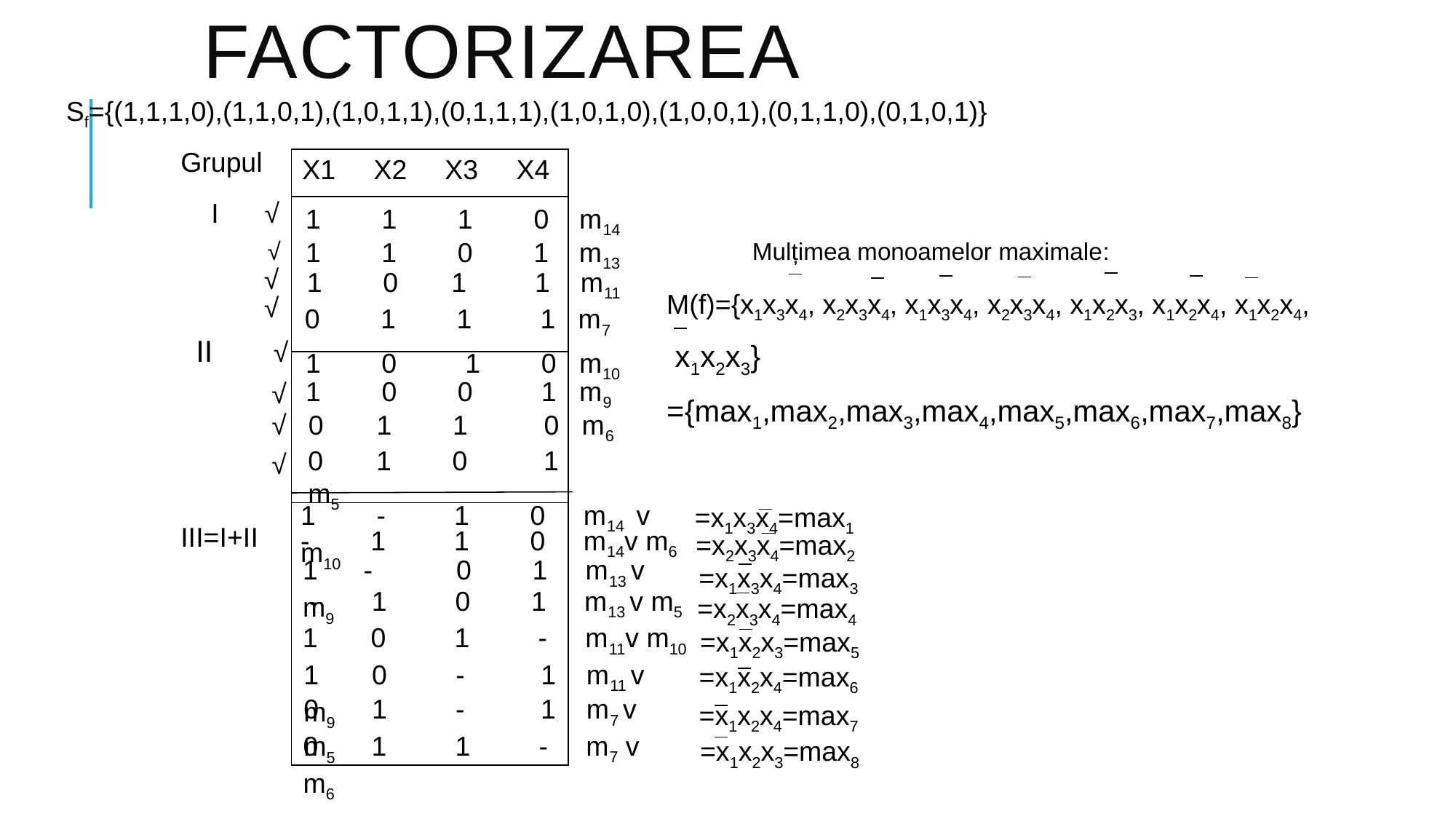

# fACTORIZAREA
Sf={(1,1,1,0),(1,1,0,1),(1,0,1,1),(0,1,1,1),(1,0,1,0),(1,0,0,1),(0,1,1,0),(0,1,0,1)}
               Grupul
                   I      √
                              √                                                                      Mulțimea monoamelor maximale:
                          √
                          √
                 II        √
                           √
                           √
                           √

               III=I+II

| X1 X2 X3 X4 |
| --- |
|  |
|  |
|  |
1        1        1        0    m14
1        1        0        1    m13

M(f)={x1x3x4, x2x3x4, x1x3x4, x2x3x4, x1x2x3, x1x2x4, x1x2x4,

 x1x2x3}

={max1,max2,max3,max4,max5,max6,max7,max8}
1        0       1         1    m11
0        1        1         1   m7
 1        0         1        0   m10
1        0        0         1   m9
0       1        1          0   m6
0       1        0          1   m5
1        -         1        0     m14  v m10
=x1x3x4=max1
-        1         1        0     m14v m6
 =x2x3x4=max2
1      -           0        1     m13 v m9
   =x1x3x4=max3
-       1         0        1     m13 v m5
  =x2x3x4=max4
1       0         1         -     m11v m10
 =x1x2x3=max5
1       0         -          1    m11 v m9
 =x1x2x4=max6
0       1         -          1    m7 v m5
 =x1x2x4=max7
0       1         1         -     m7 v m6
 =x1x2x3=max8